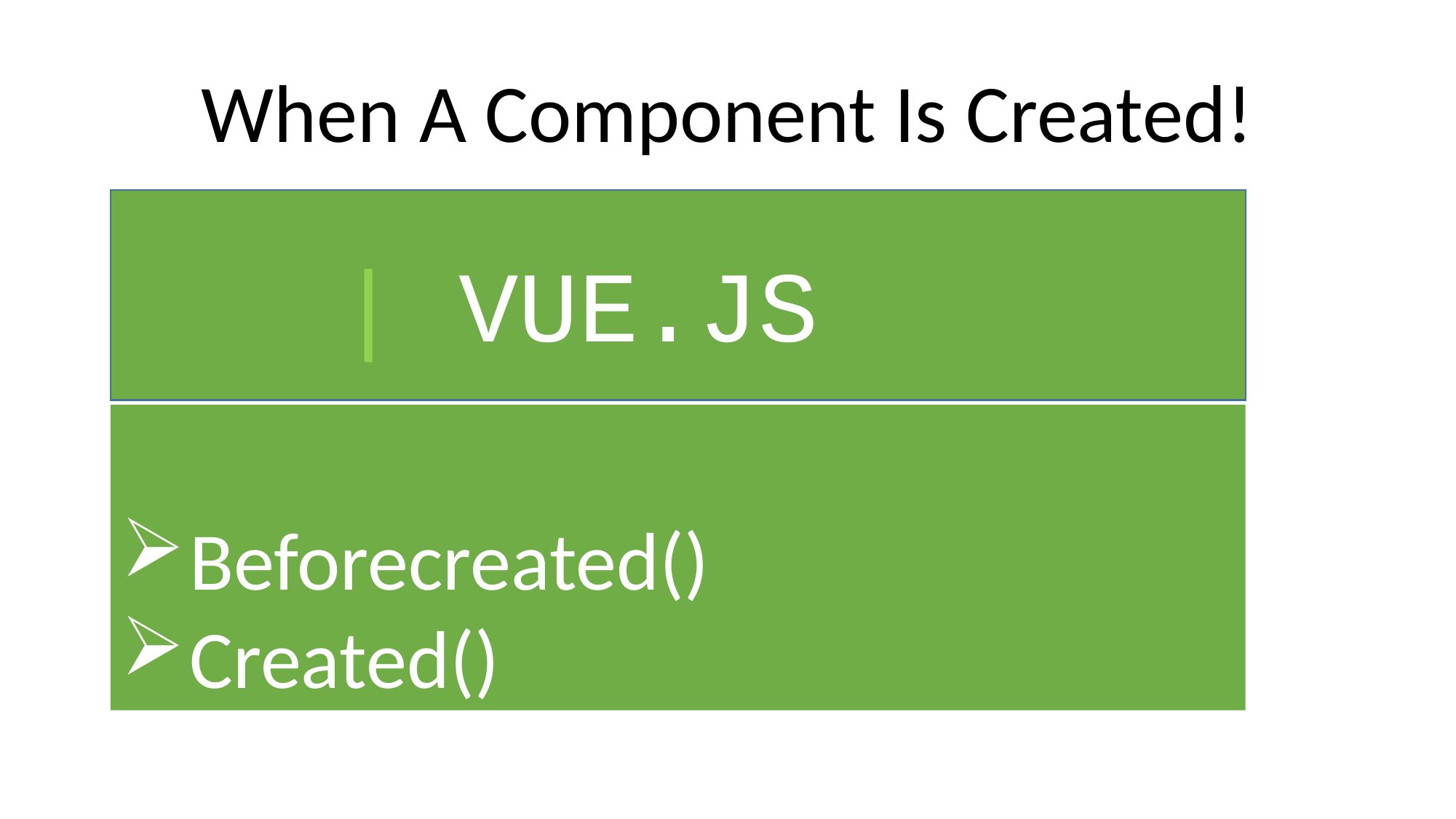

# When A Component Is Created!

| VUE.JS

Beforecreated()
Created()